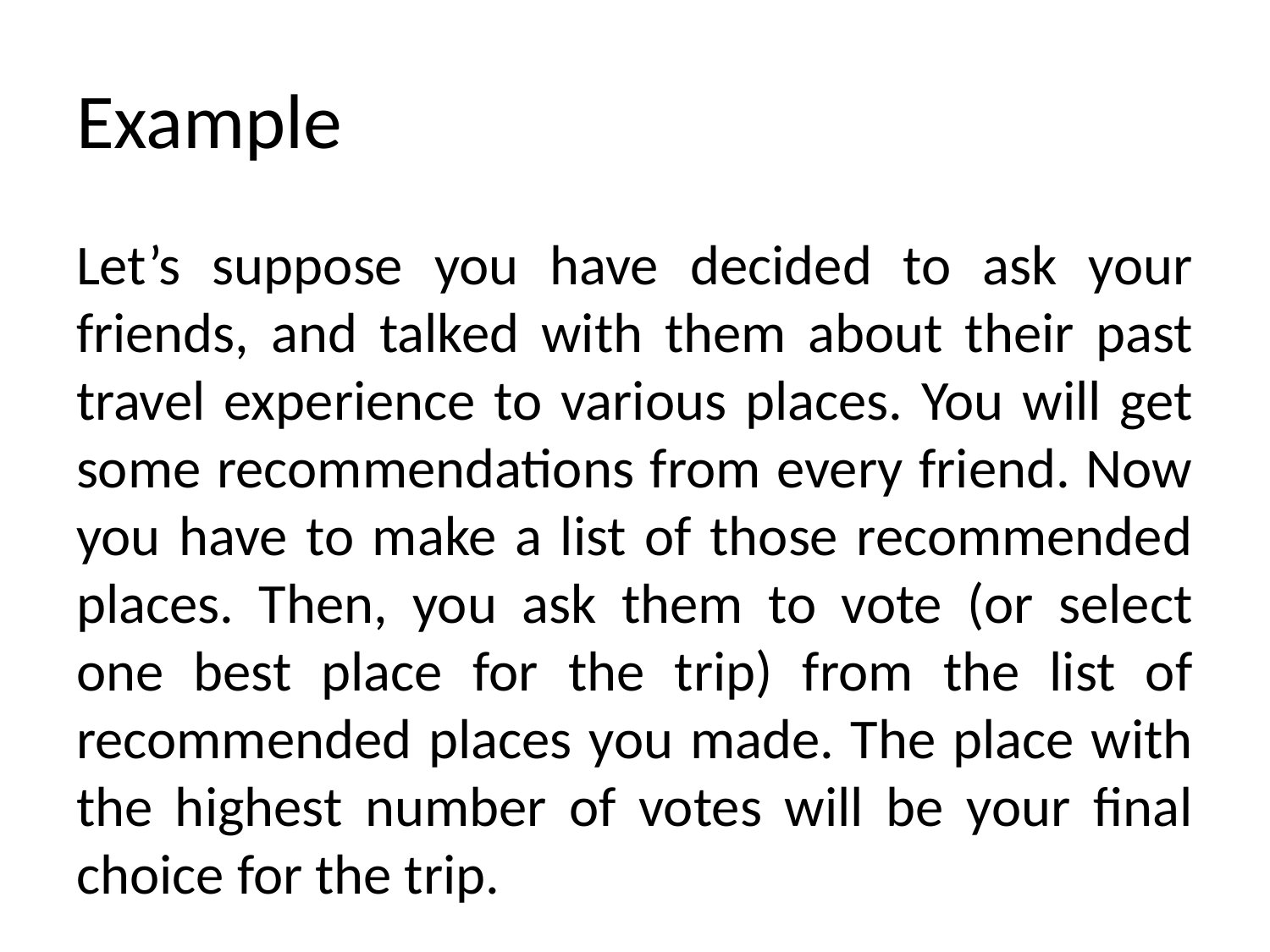

# Example
Let’s suppose you have decided to ask your friends, and talked with them about their past travel experience to various places. You will get some recommendations from every friend. Now you have to make a list of those recommended places. Then, you ask them to vote (or select one best place for the trip) from the list of recommended places you made. The place with the highest number of votes will be your final choice for the trip.